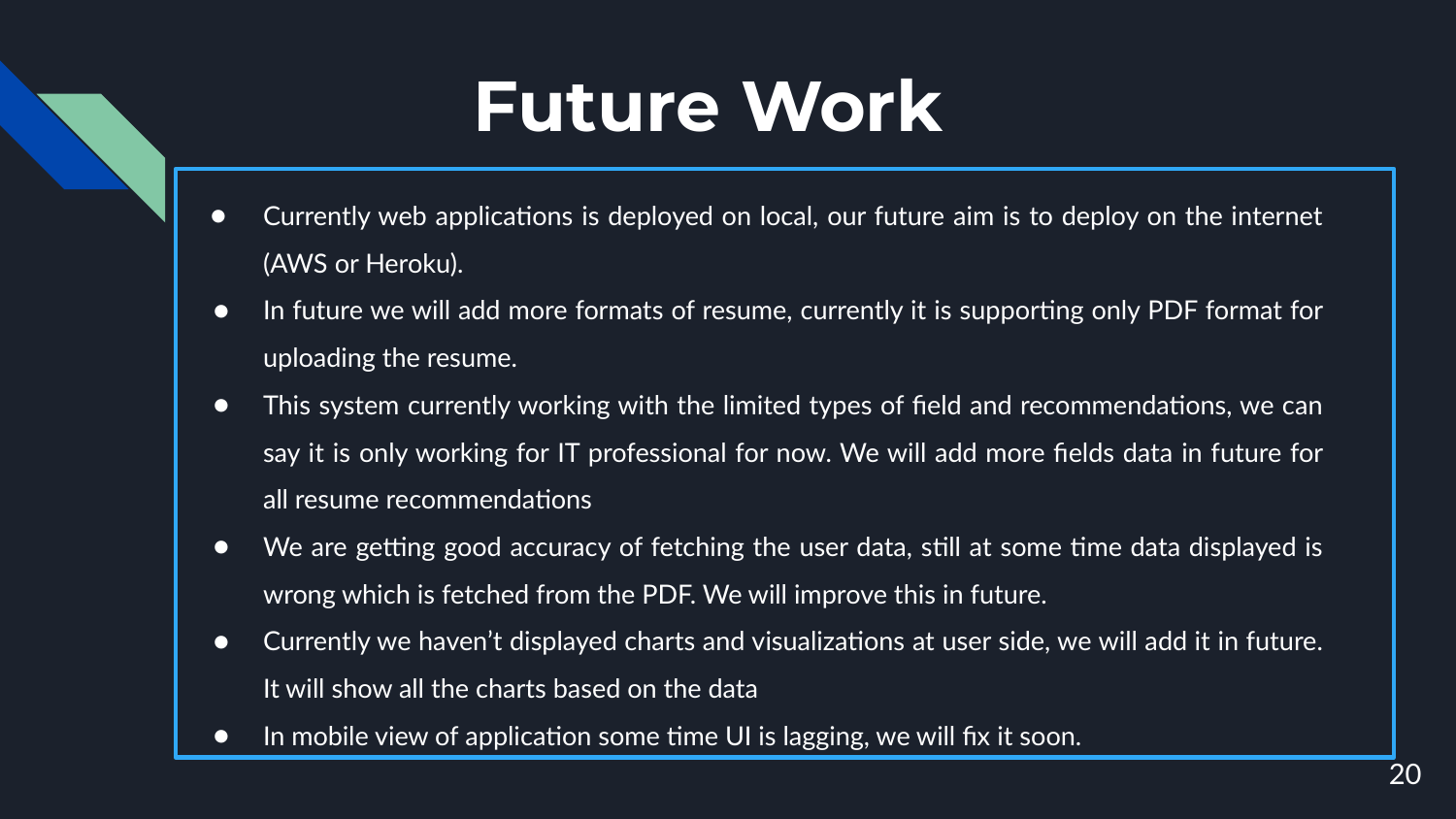

# Future Work
Currently web applications is deployed on local, our future aim is to deploy on the internet (AWS or Heroku).
In future we will add more formats of resume, currently it is supporting only PDF format for uploading the resume.
This system currently working with the limited types of field and recommendations, we can say it is only working for IT professional for now. We will add more fields data in future for all resume recommendations
We are getting good accuracy of fetching the user data, still at some time data displayed is wrong which is fetched from the PDF. We will improve this in future.
Currently we haven’t displayed charts and visualizations at user side, we will add it in future. It will show all the charts based on the data
In mobile view of application some time UI is lagging, we will fix it soon.
20